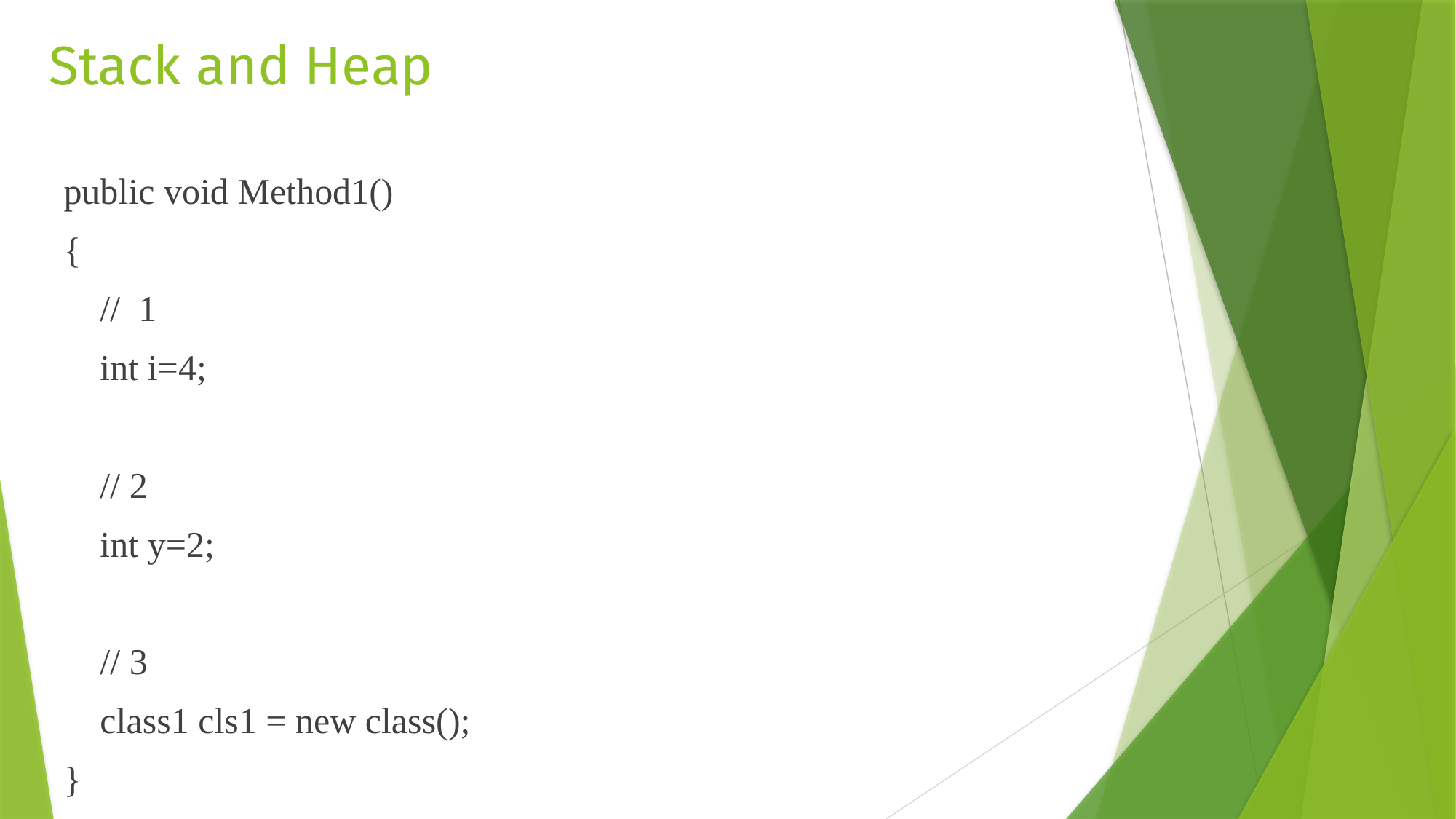

# Stack and Heap
public void Method1()
{
    //  1
    int i=4;

    // 2
    int y=2;

    // 3
    class1 cls1 = new class();
}